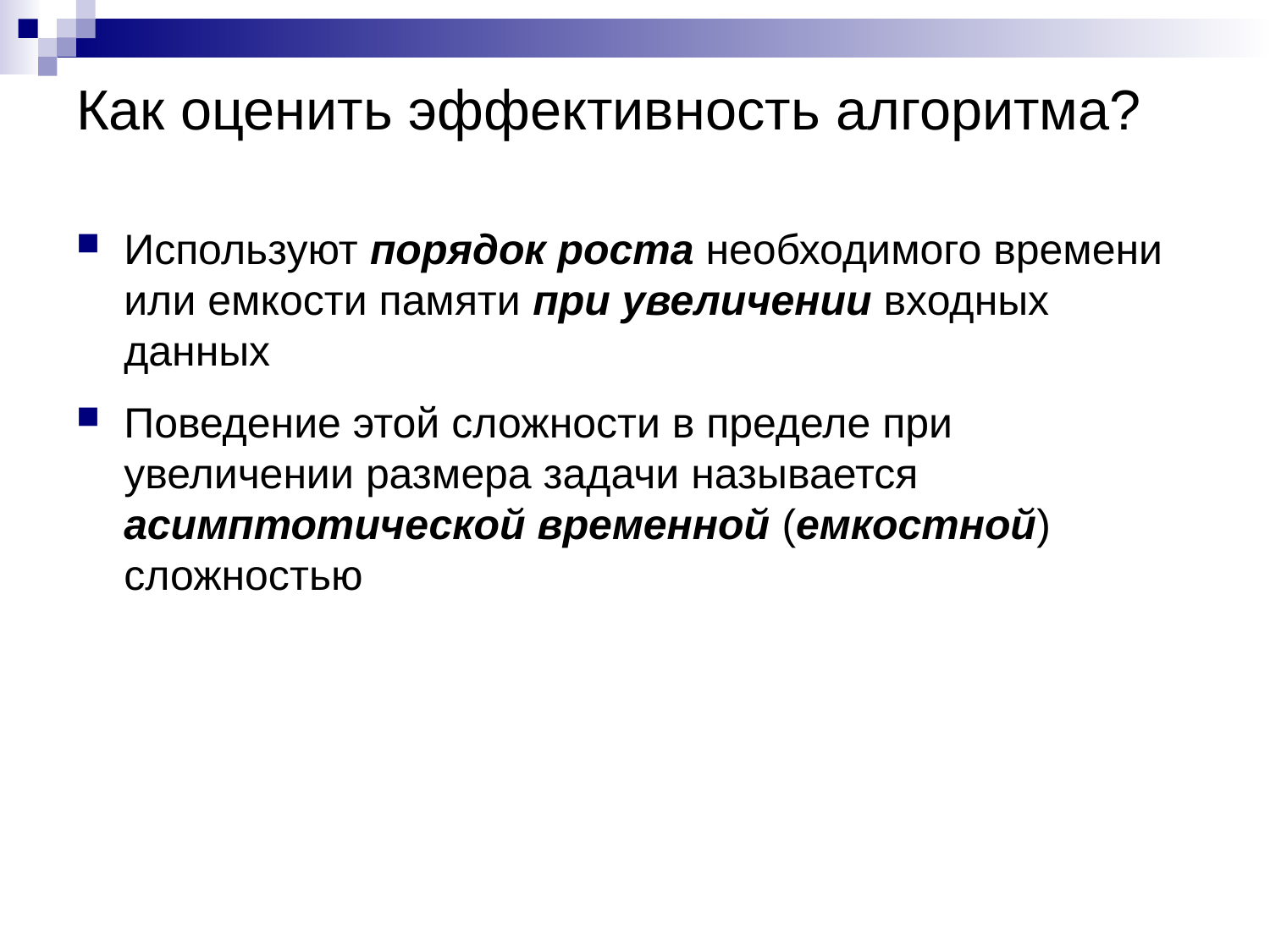

# Как оценить эффективность алгоритма?
Используют порядок роста необходимого времени или емкости памяти при увеличении входных данных
Поведение этой сложности в пределе при увеличении размера задачи называется асимптотической временной (емкостной) сложностью